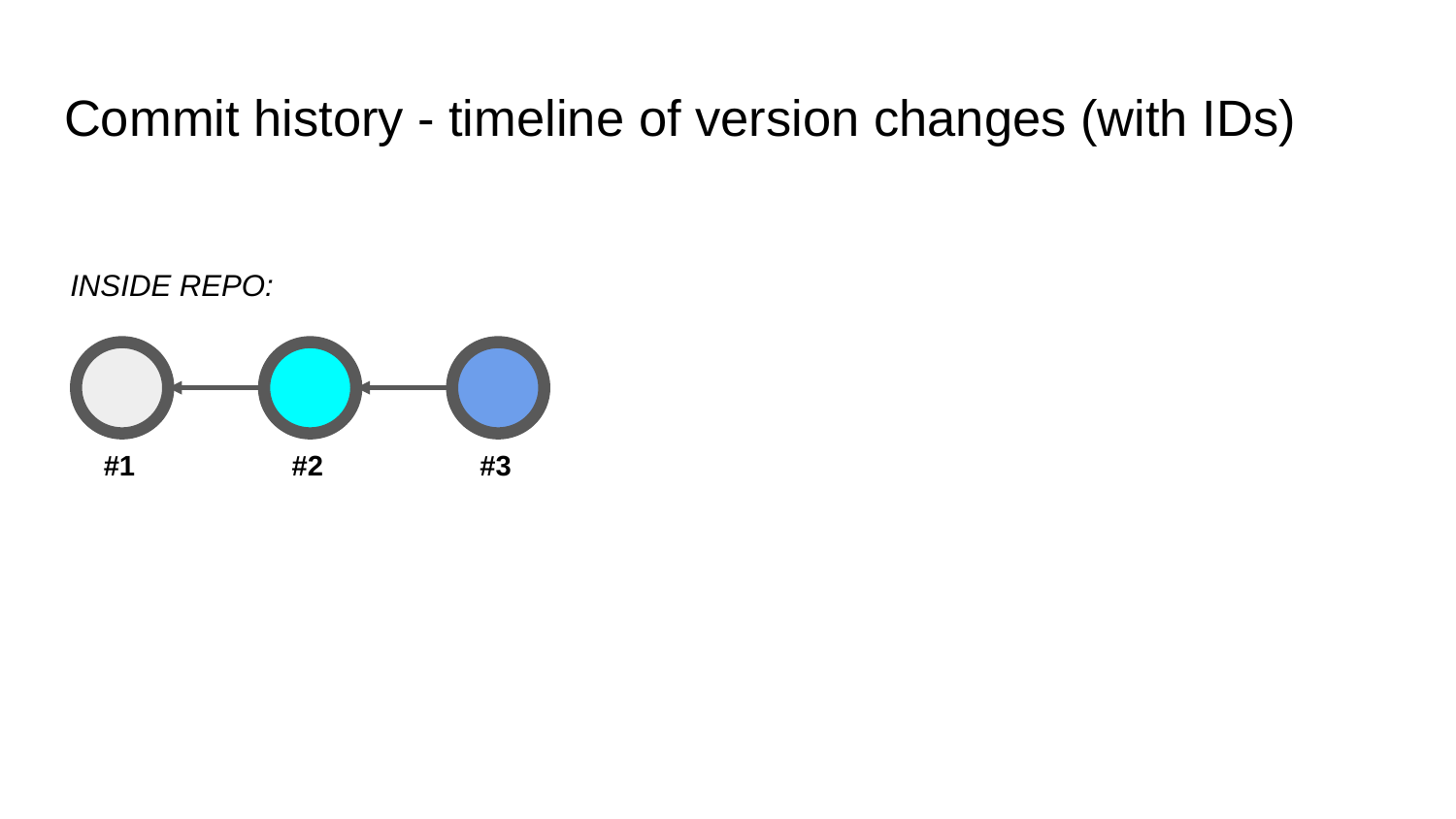

# Commit history - timeline of version changes (with IDs)
INSIDE REPO:

#1

#2

#3